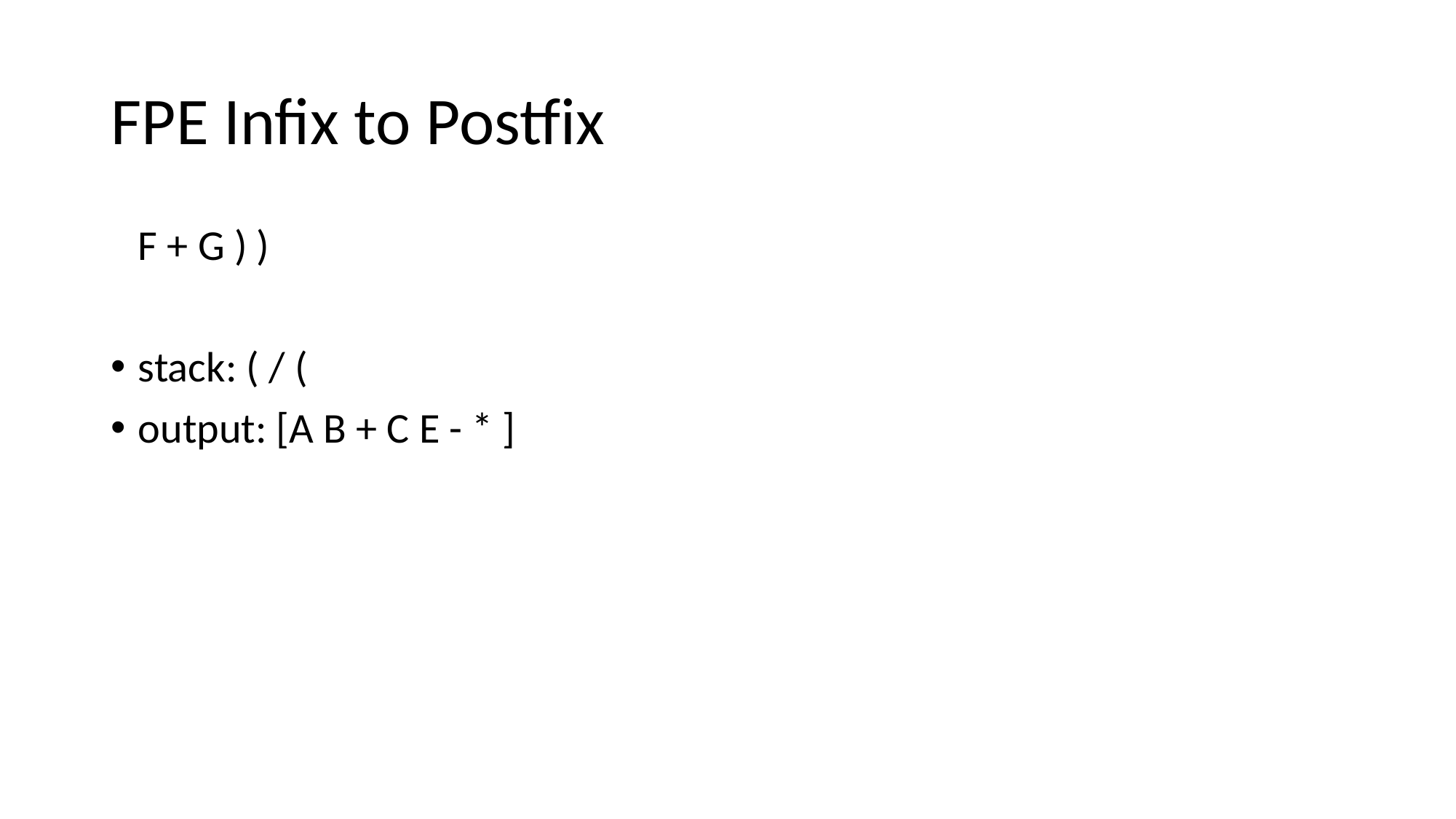

# FPE Infix to Postfix
	F + G ) )

stack: ( / (
output: [A B + C E - * ]